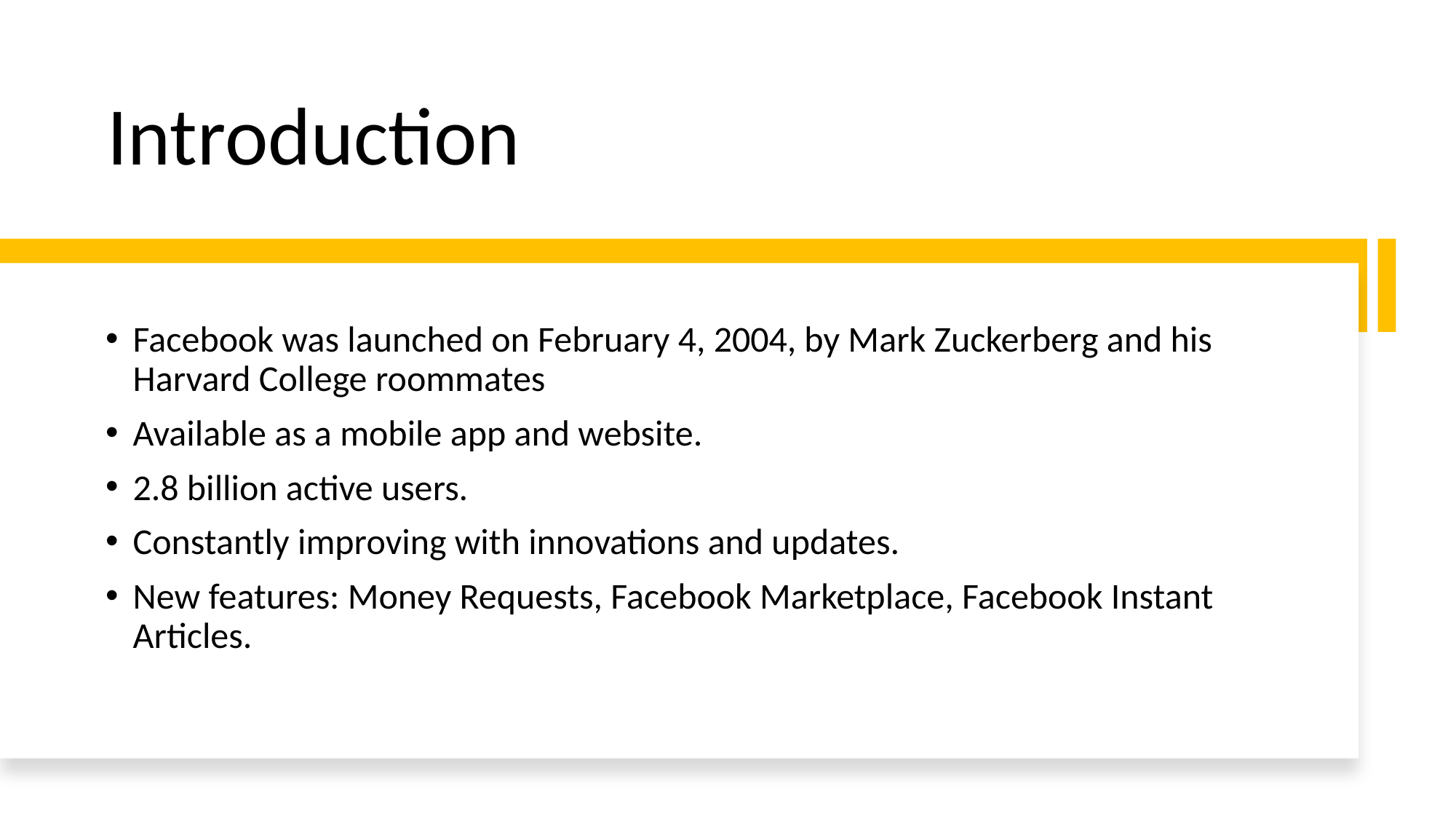

# Introduction

Facebook was launched on February 4, 2004, by Mark Zuckerberg and his Harvard College roommates
Available as a mobile app and website.
2.8 billion active users.
Constantly improving with innovations and updates.
New features: Money Requests, Facebook Marketplace, Facebook Instant Articles.